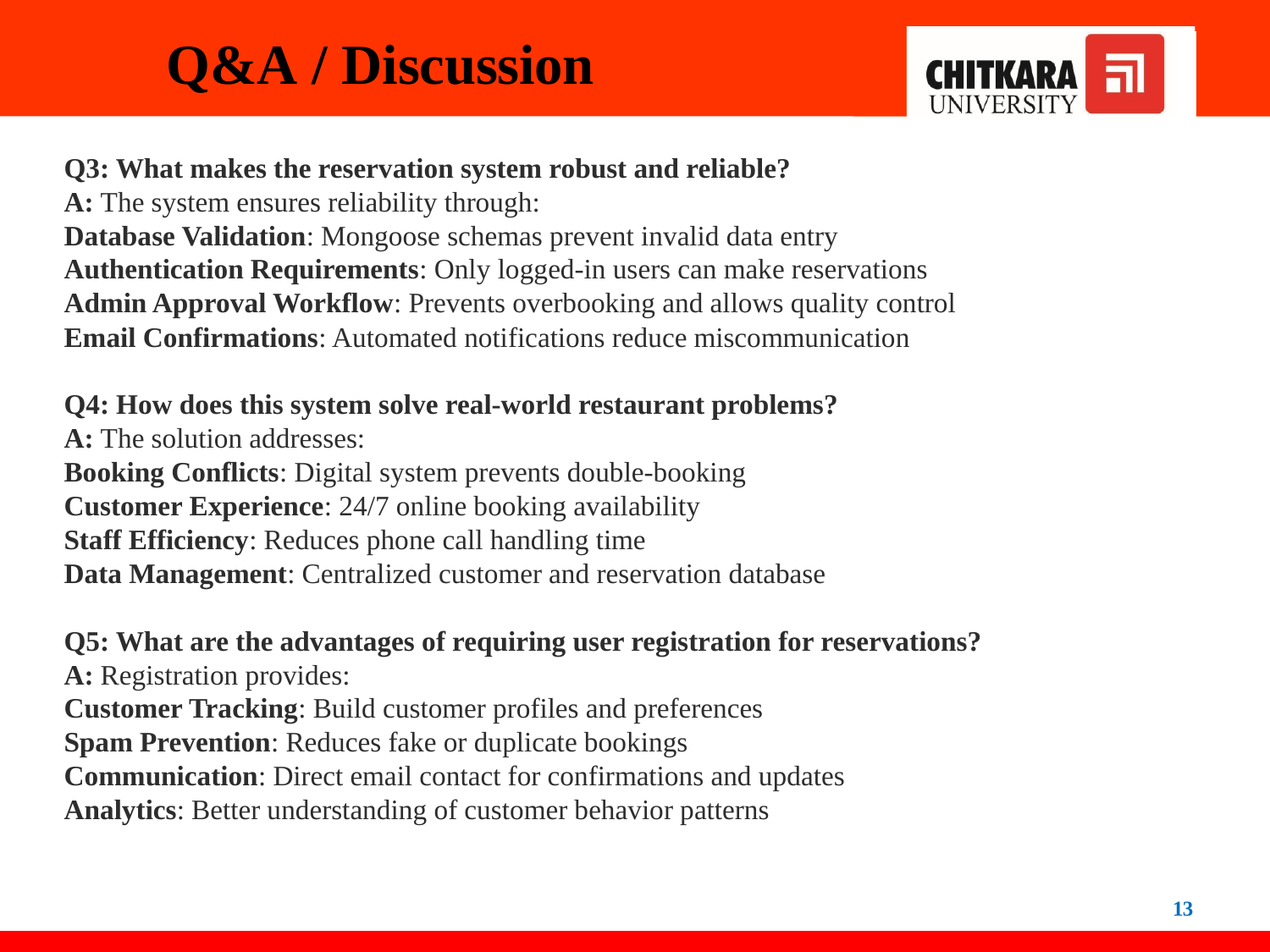

# Q&A / Discussion
Q3: What makes the reservation system robust and reliable?
A: The system ensures reliability through:
Database Validation: Mongoose schemas prevent invalid data entry
Authentication Requirements: Only logged-in users can make reservations
Admin Approval Workflow: Prevents overbooking and allows quality control
Email Confirmations: Automated notifications reduce miscommunication

Q4: How does this system solve real-world restaurant problems?
A: The solution addresses:
Booking Conflicts: Digital system prevents double-booking
Customer Experience: 24/7 online booking availability
Staff Efficiency: Reduces phone call handling time
Data Management: Centralized customer and reservation database

Q5: What are the advantages of requiring user registration for reservations?
A: Registration provides:
Customer Tracking: Build customer profiles and preferences
Spam Prevention: Reduces fake or duplicate bookings
Communication: Direct email contact for confirmations and updates
Analytics: Better understanding of customer behavior patterns

13